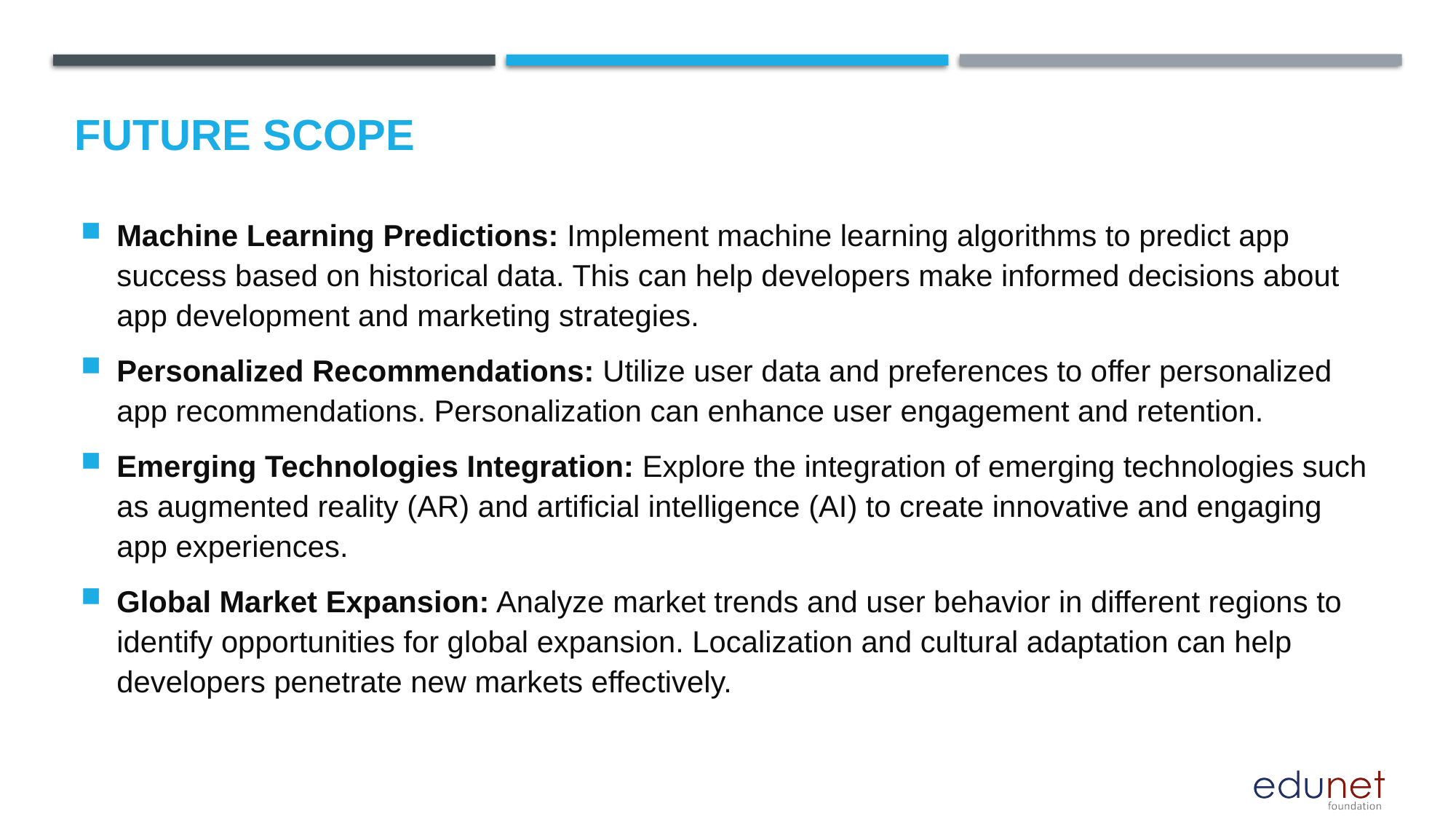

Future scope

Machine Learning Predictions: Implement machine learning algorithms to predict app success based on historical data. This can help developers make informed decisions about app development and marketing strategies.
Personalized Recommendations: Utilize user data and preferences to offer personalized app recommendations. Personalization can enhance user engagement and retention.
Emerging Technologies Integration: Explore the integration of emerging technologies such as augmented reality (AR) and artificial intelligence (AI) to create innovative and engaging app experiences.
Global Market Expansion: Analyze market trends and user behavior in different regions to identify opportunities for global expansion. Localization and cultural adaptation can help developers penetrate new markets effectively.